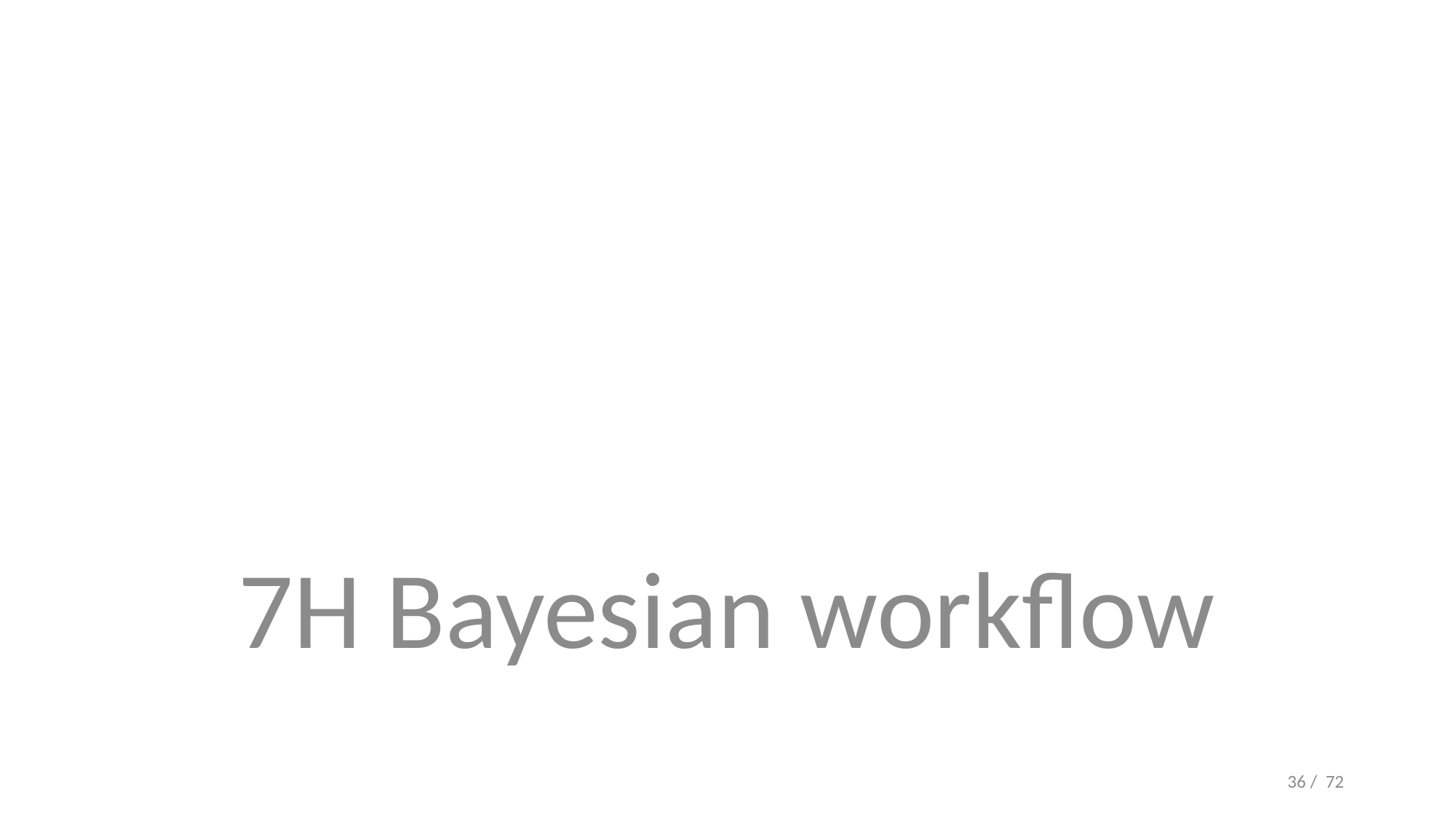

#
7H Bayesian workflow
36 /  72